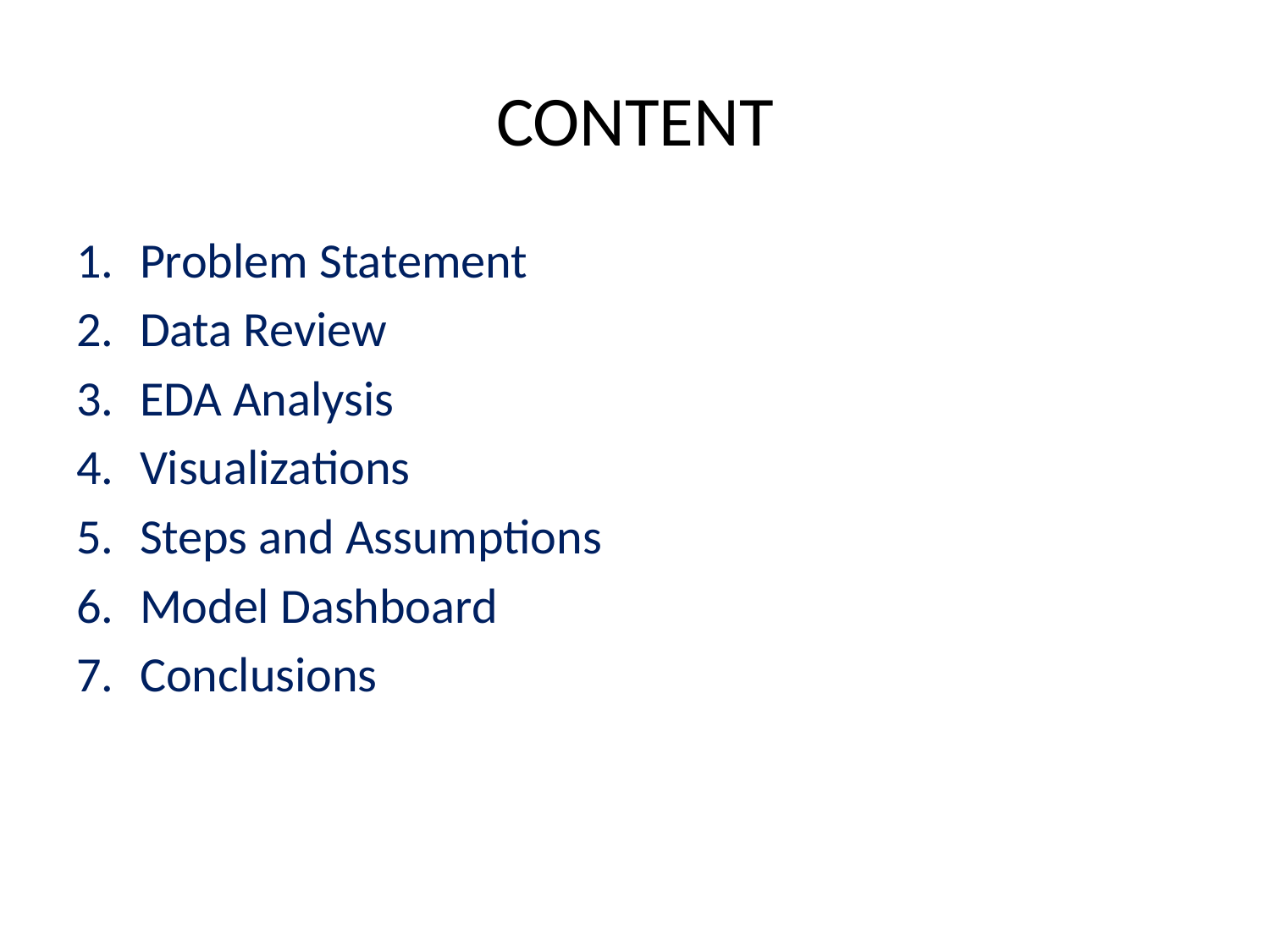

# CONTENT
Problem Statement
Data Review
EDA Analysis
Visualizations
Steps and Assumptions
Model Dashboard
Conclusions